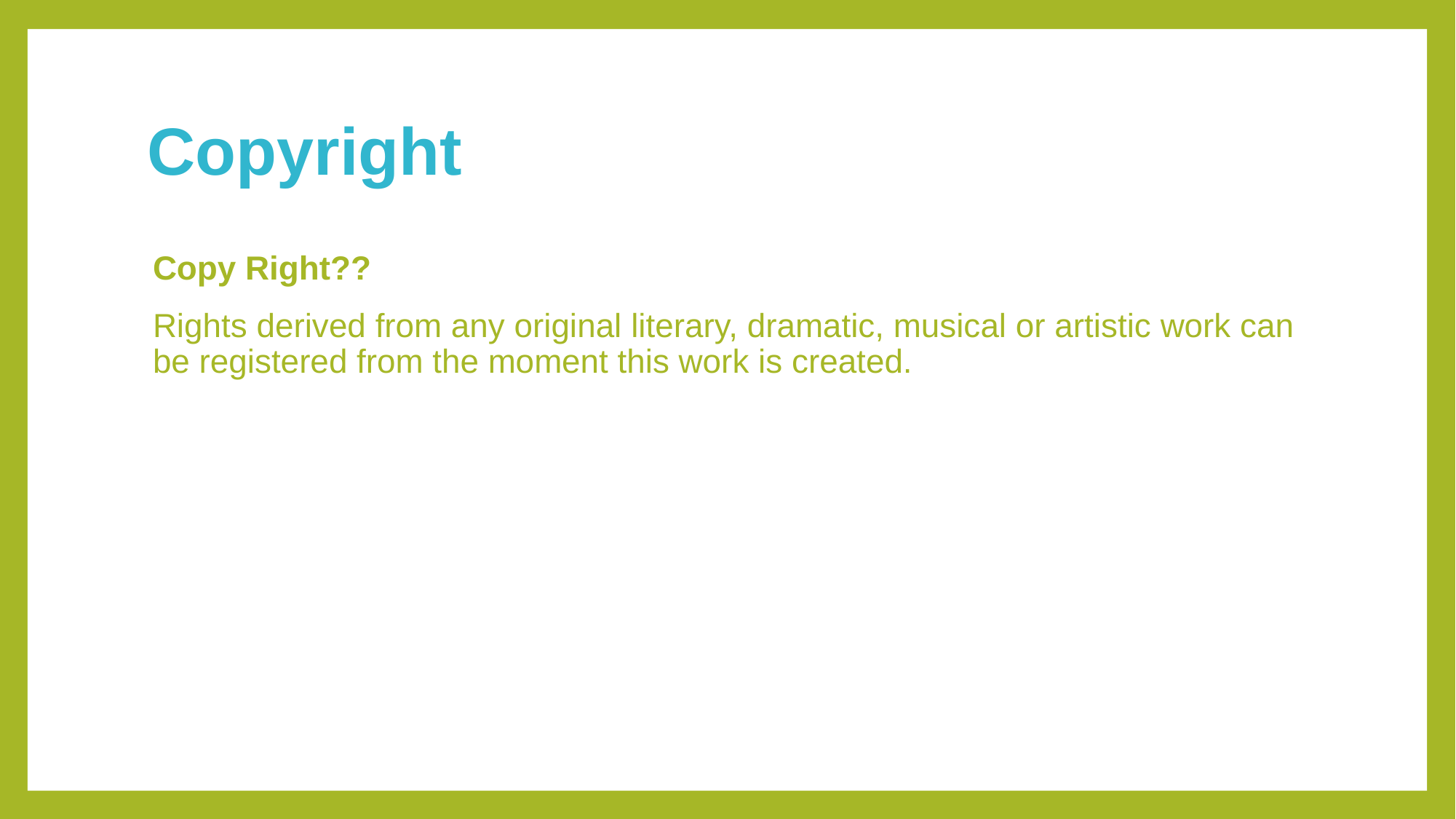

# Copyright
Copy Right??
Rights derived from any original literary, dramatic, musical or artistic work can be registered from the moment this work is created.